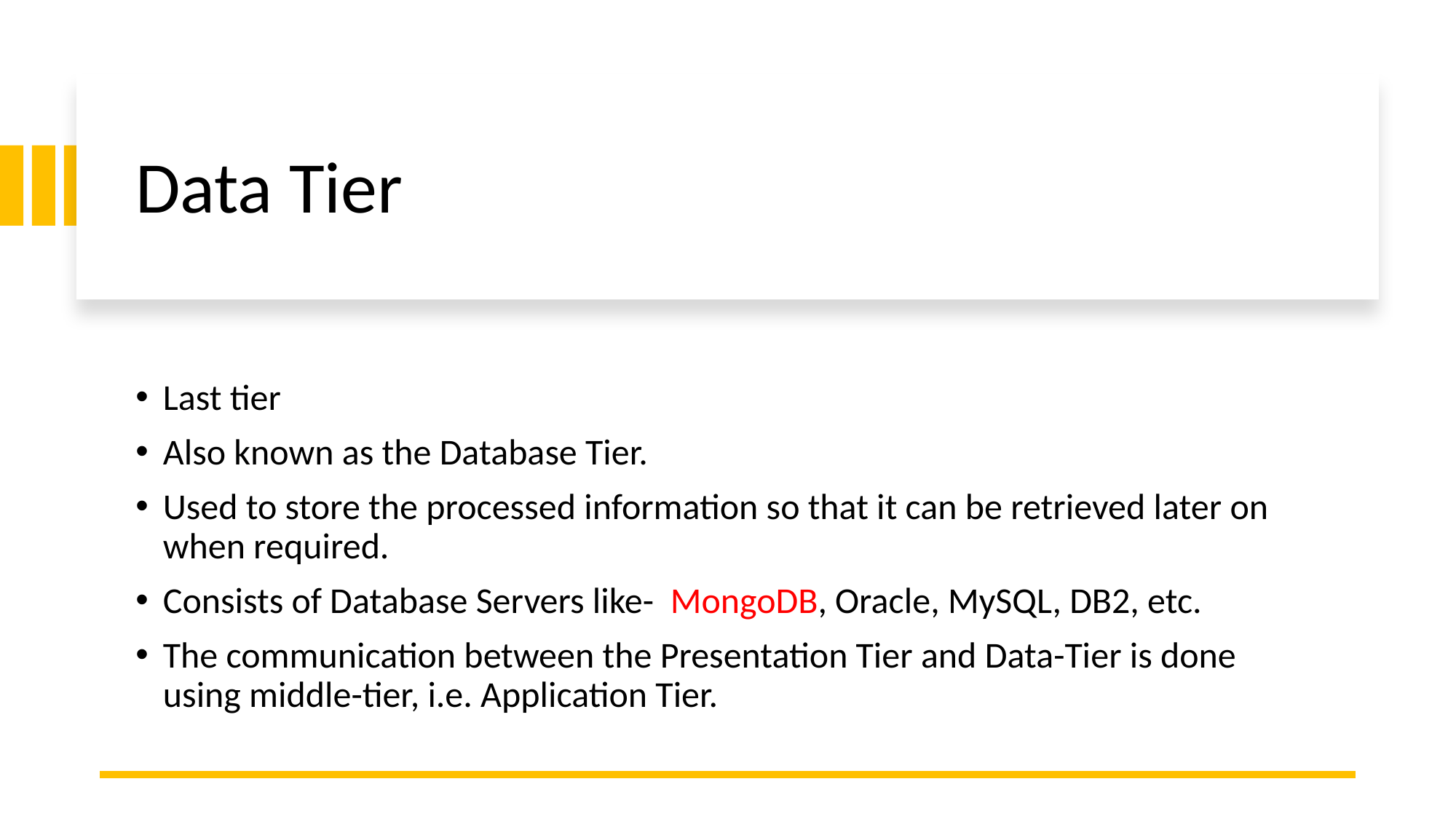

# Data Tier

Last tier
Also known as the Database Tier.
Used to store the processed information so that it can be retrieved later on when required.
Consists of Database Servers like-  MongoDB, Oracle, MySQL, DB2, etc.
The communication between the Presentation Tier and Data-Tier is done using middle-tier, i.e. Application Tier.